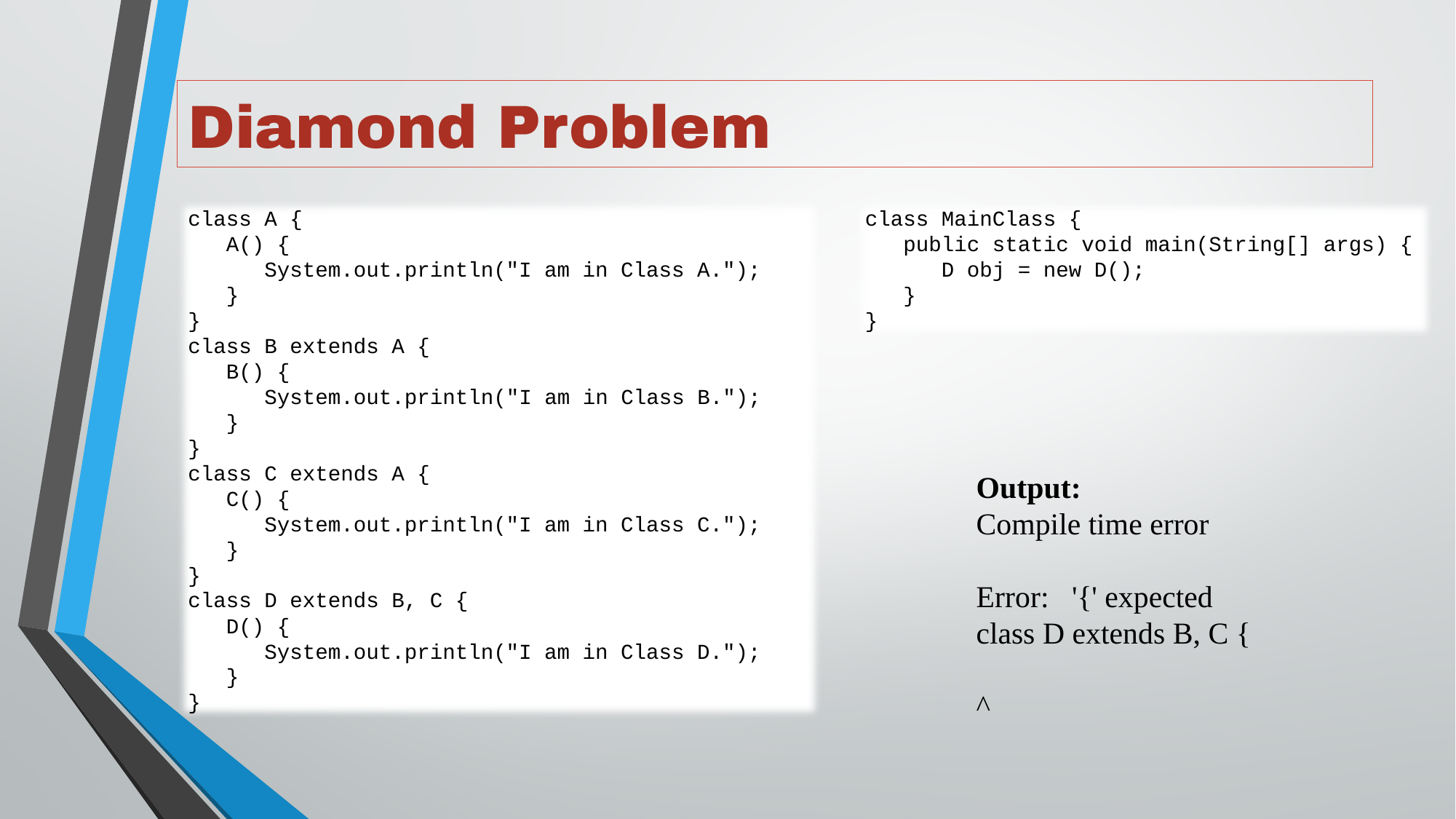

# Diamond Problem
class A {
   A() {
      System.out.println("I am in Class A.");
   }
}
class B extends A {
   B() {
      System.out.println("I am in Class B.");
   }
}
class C extends A {
   C() {
      System.out.println("I am in Class C.");
   }
}
class D extends B, C {
   D() {
      System.out.println("I am in Class D.");
   }
}
class MainClass {
   public static void main(String[] args) {
      D obj = new D();
   }
}
Output:
Compile time error

Error:   '{' expected
class D extends B, C {
                		 ^